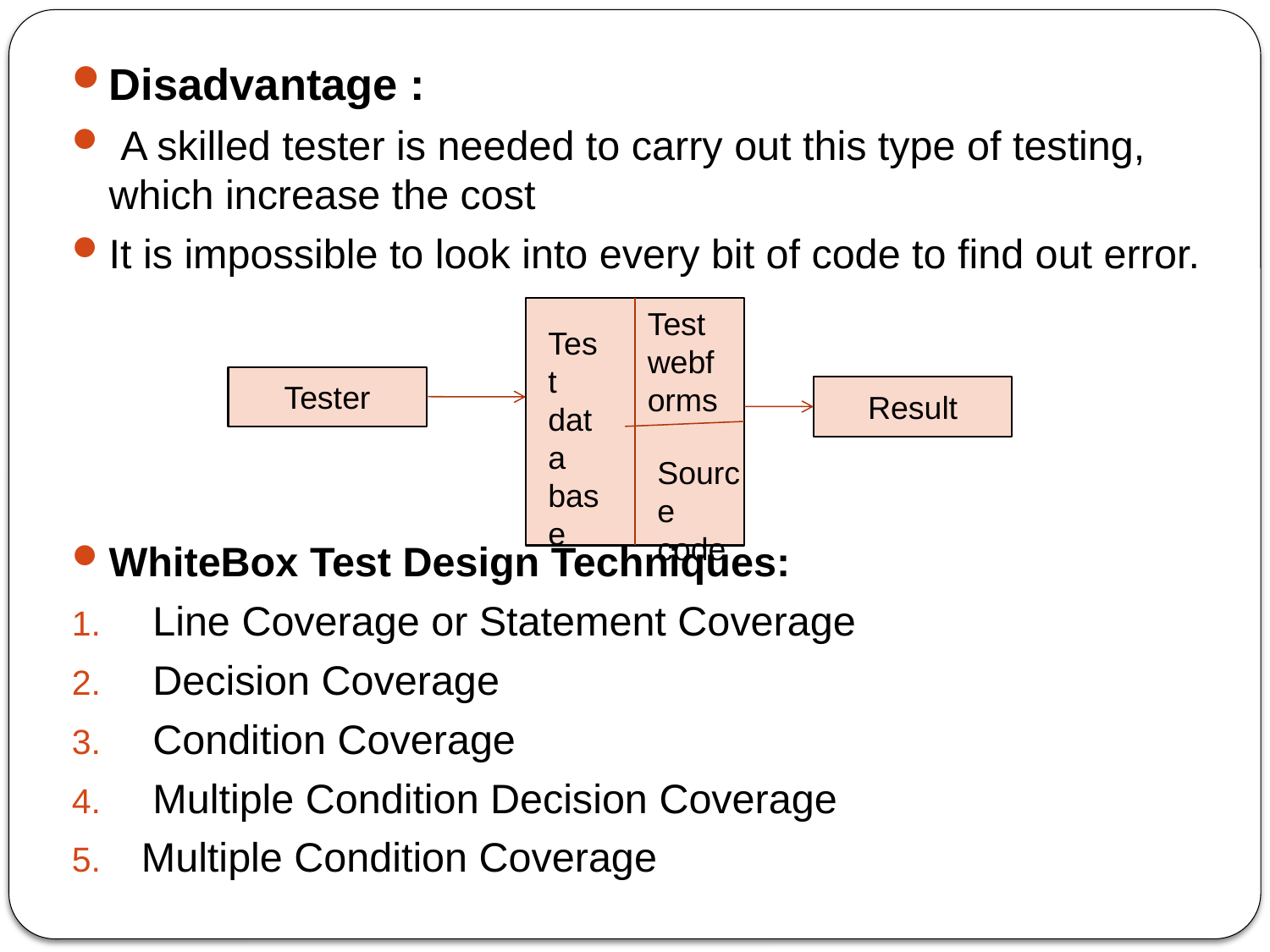

Disadvantage :
 A skilled tester is needed to carry out this type of testing, which increase the cost
It is impossible to look into every bit of code to find out error.

WhiteBox Test Design Techniques:
 Line Coverage or Statement Coverage
 Decision Coverage
 Condition Coverage
 Multiple Condition Decision Coverage
Multiple Condition Coverage

Test  webforms
Test data base
Tester
Result
Source code